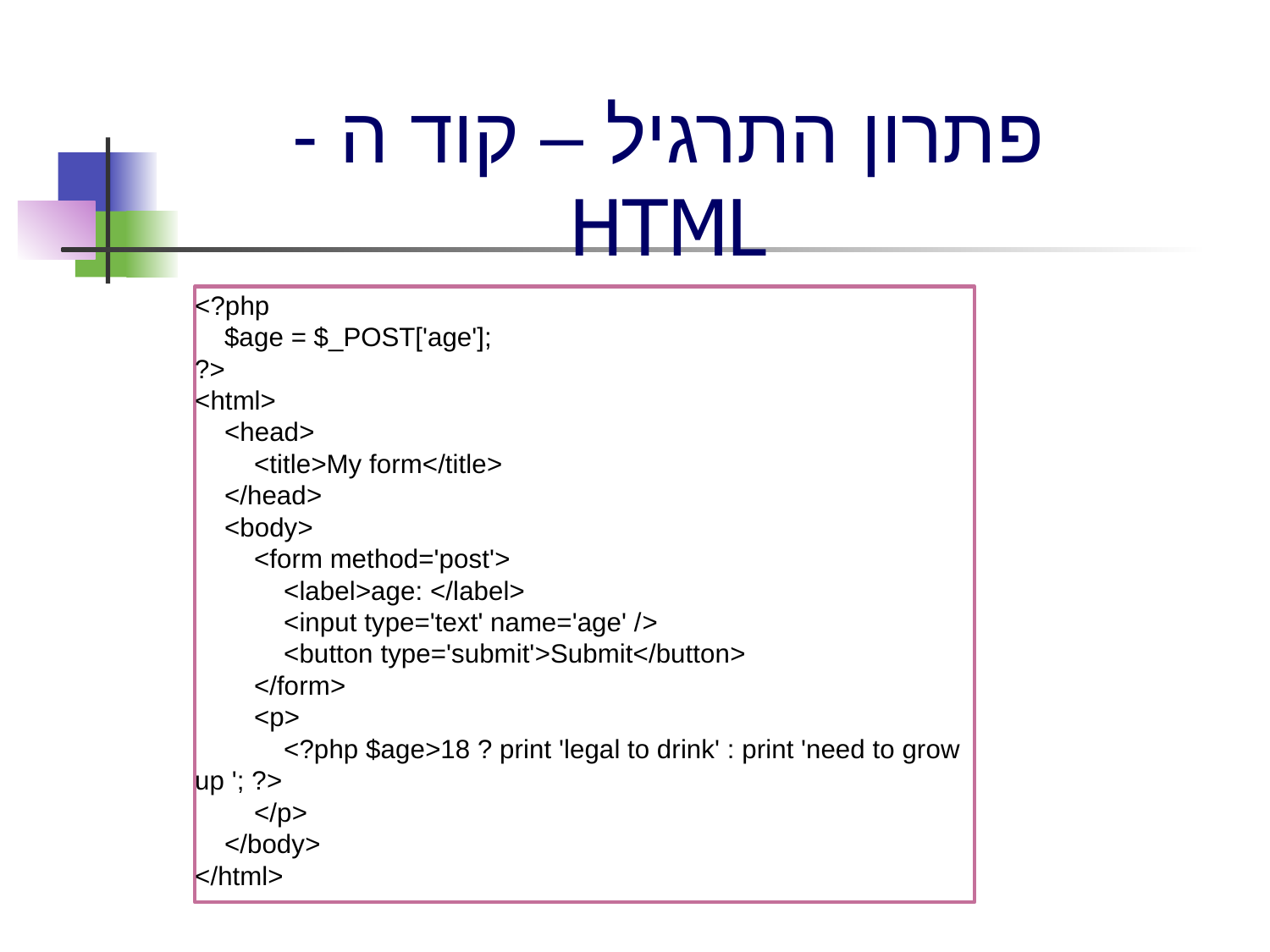

# פתרון התרגיל – קוד ה - HTML
<?php
    $age = $_POST['age'];
?>
<html>
    <head>
        <title>My form</title>
    </head>
    <body>
        <form method='post'>
            <label>age: </label>
            <input type='text' name='age' />
            <button type='submit'>Submit</button>
        </form>
        <p>
            <?php $age>18 ? print 'legal to drink' : print 'need to grow up '; ?>
        </p>
    </body>
</html>